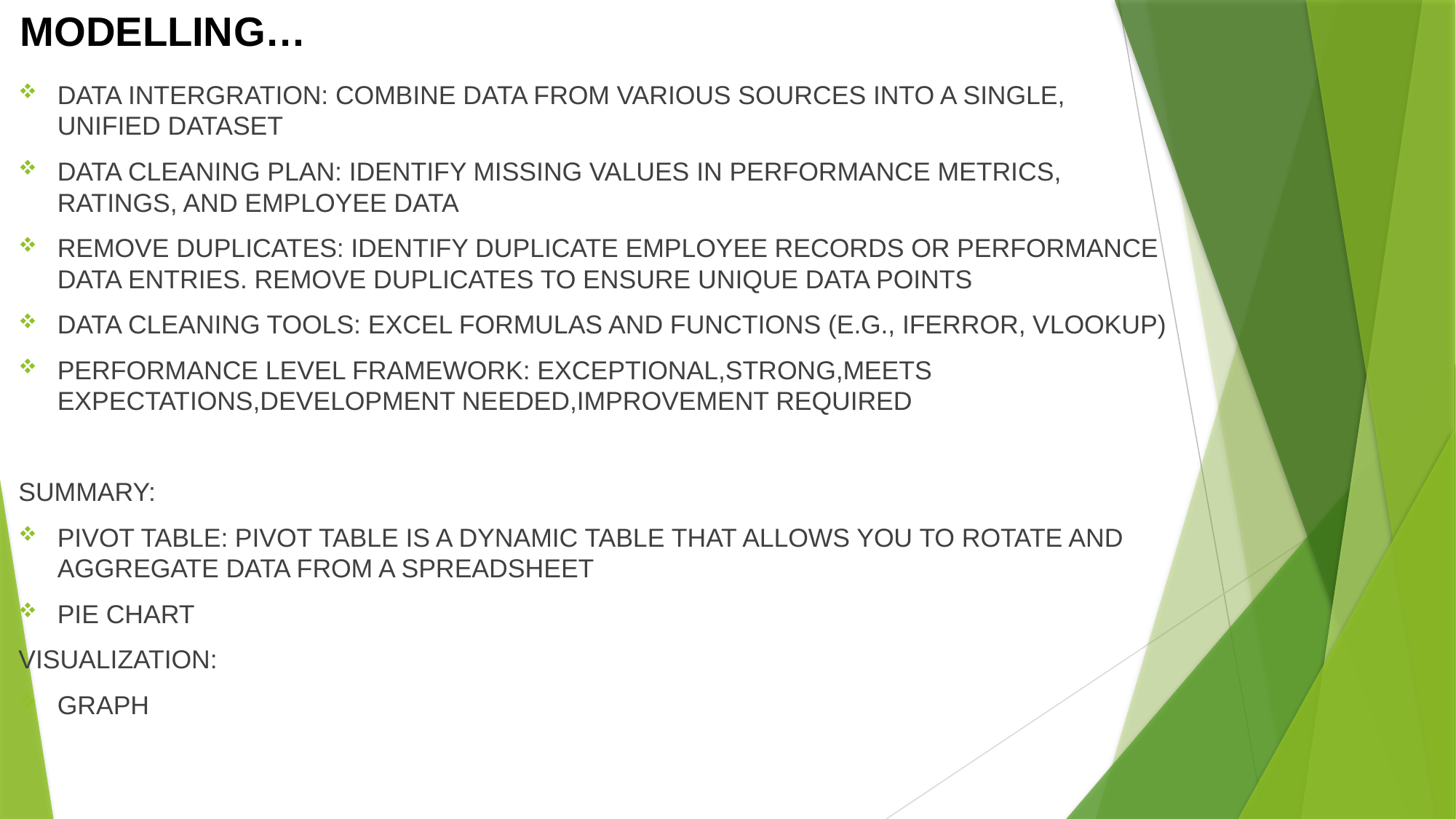

# MODELLING…
DATA INTERGRATION: COMBINE DATA FROM VARIOUS SOURCES INTO A SINGLE, UNIFIED DATASET
DATA CLEANING PLAN: IDENTIFY MISSING VALUES IN PERFORMANCE METRICS, RATINGS, AND EMPLOYEE DATA
REMOVE DUPLICATES: IDENTIFY DUPLICATE EMPLOYEE RECORDS OR PERFORMANCE DATA ENTRIES. REMOVE DUPLICATES TO ENSURE UNIQUE DATA POINTS
DATA CLEANING TOOLS: EXCEL FORMULAS AND FUNCTIONS (E.G., IFERROR, VLOOKUP)
PERFORMANCE LEVEL FRAMEWORK: EXCEPTIONAL,STRONG,MEETS EXPECTATIONS,DEVELOPMENT NEEDED,IMPROVEMENT REQUIRED

SUMMARY:
PIVOT TABLE: PIVOT TABLE IS A DYNAMIC TABLE THAT ALLOWS YOU TO ROTATE AND AGGREGATE DATA FROM A SPREADSHEET
PIE CHART
VISUALIZATION:
GRAPH